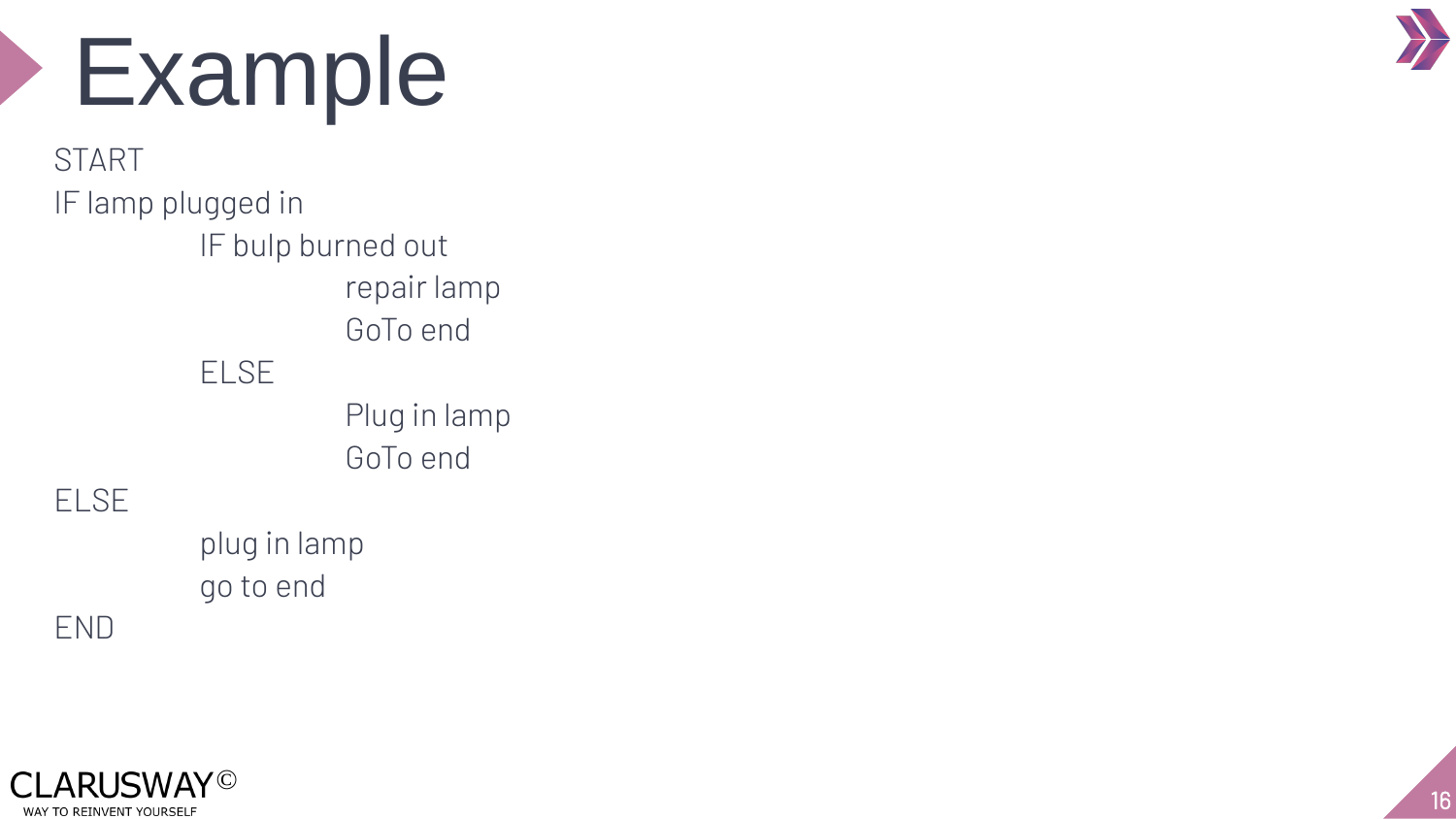

# Example
START
IF lamp plugged in
	IF bulp burned out
		repair lamp
		GoTo end
	ELSE
		Plug in lamp
		GoTo end
ELSE
	plug in lamp
	go to end
END
16